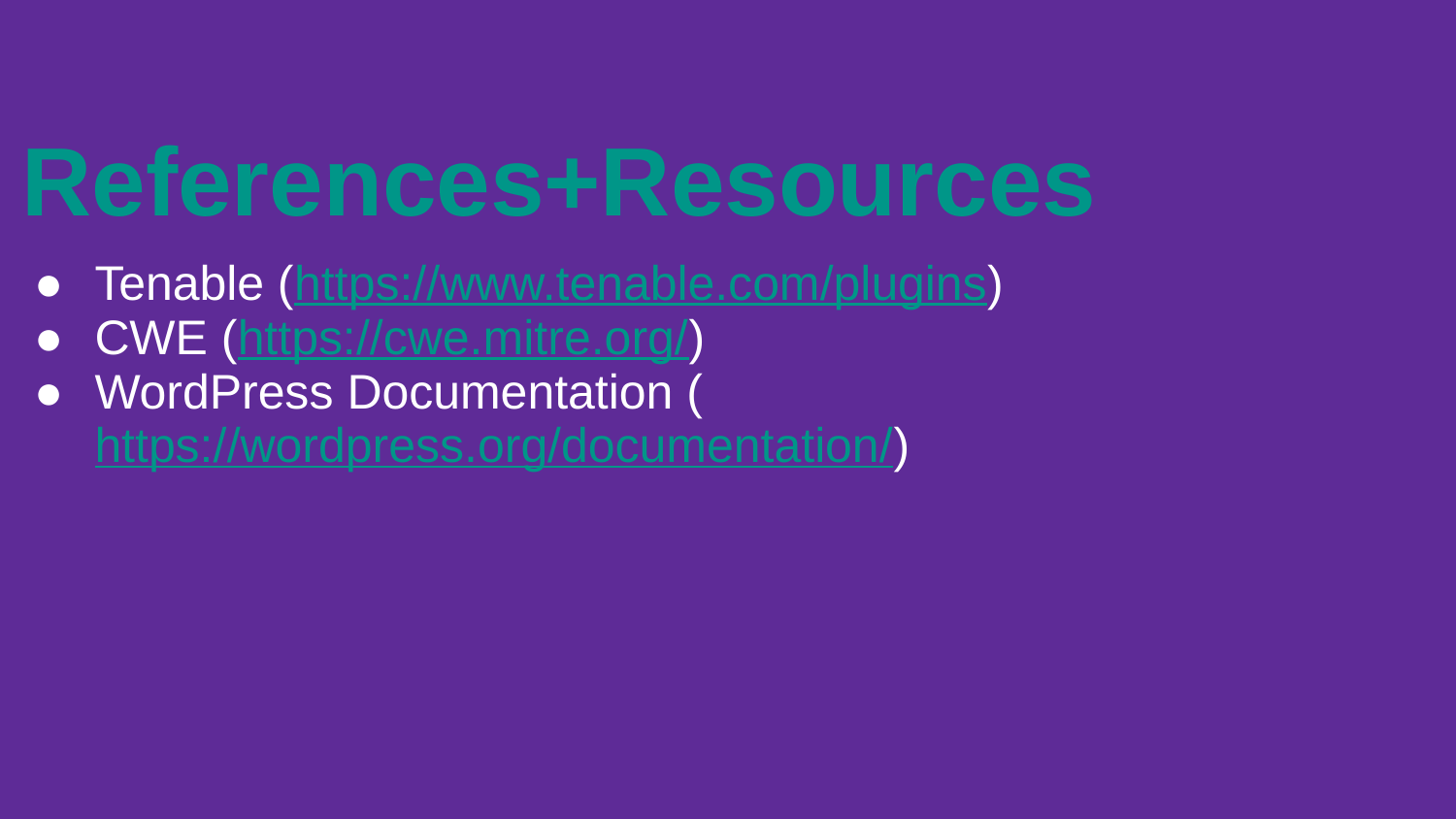

# References+Resources
Tenable (https://www.tenable.com/plugins)
CWE (https://cwe.mitre.org/)
WordPress Documentation (https://wordpress.org/documentation/)